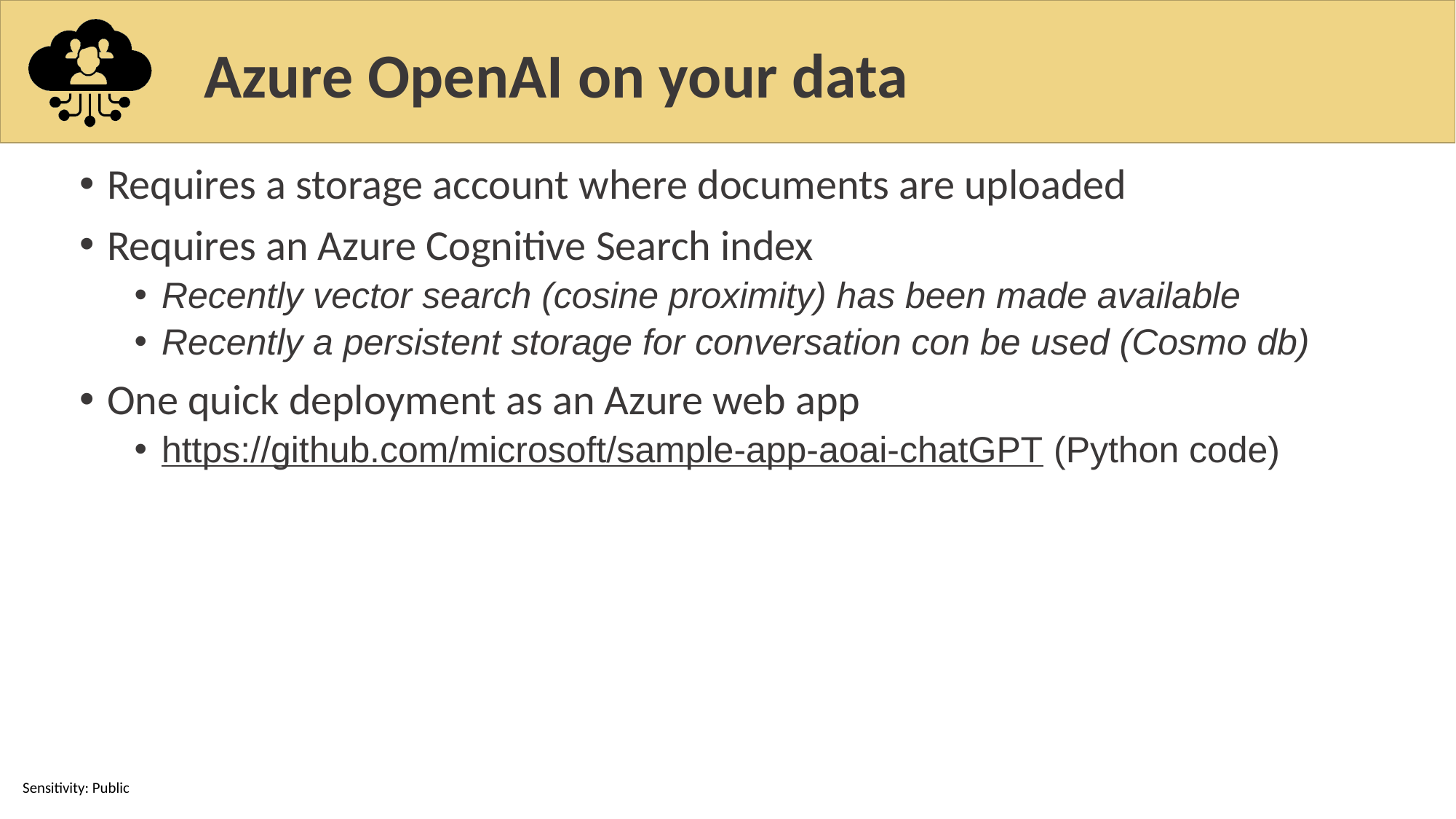

# Azure OpenAI on your data
Requires a storage account where documents are uploaded
Requires an Azure Cognitive Search index
Recently vector search (cosine proximity) has been made available
Recently a persistent storage for conversation con be used (Cosmo db)
One quick deployment as an Azure web app
https://github.com/microsoft/sample-app-aoai-chatGPT (Python code)